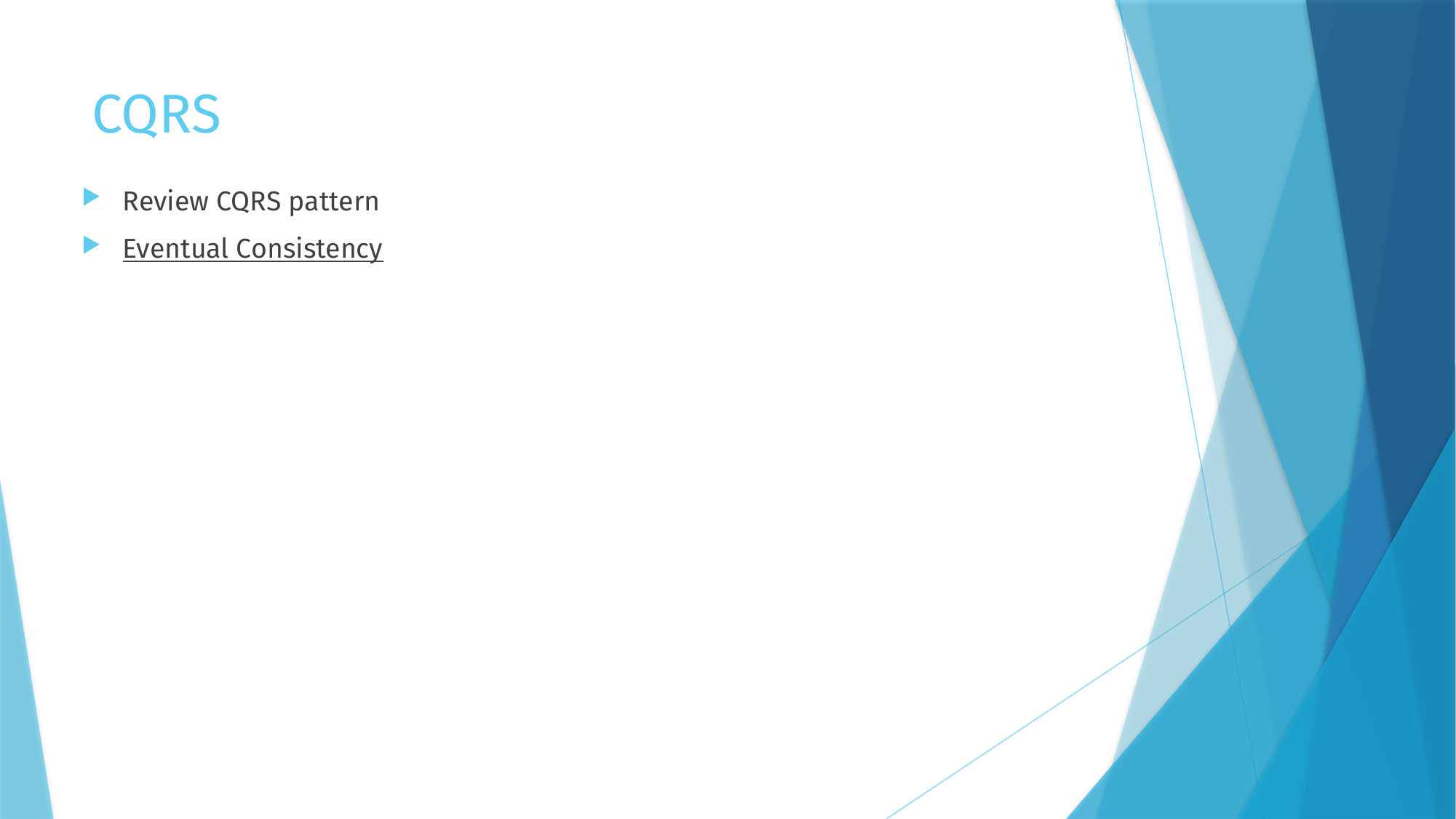

# CQRS
Review CQRS pattern
Eventual Consistency